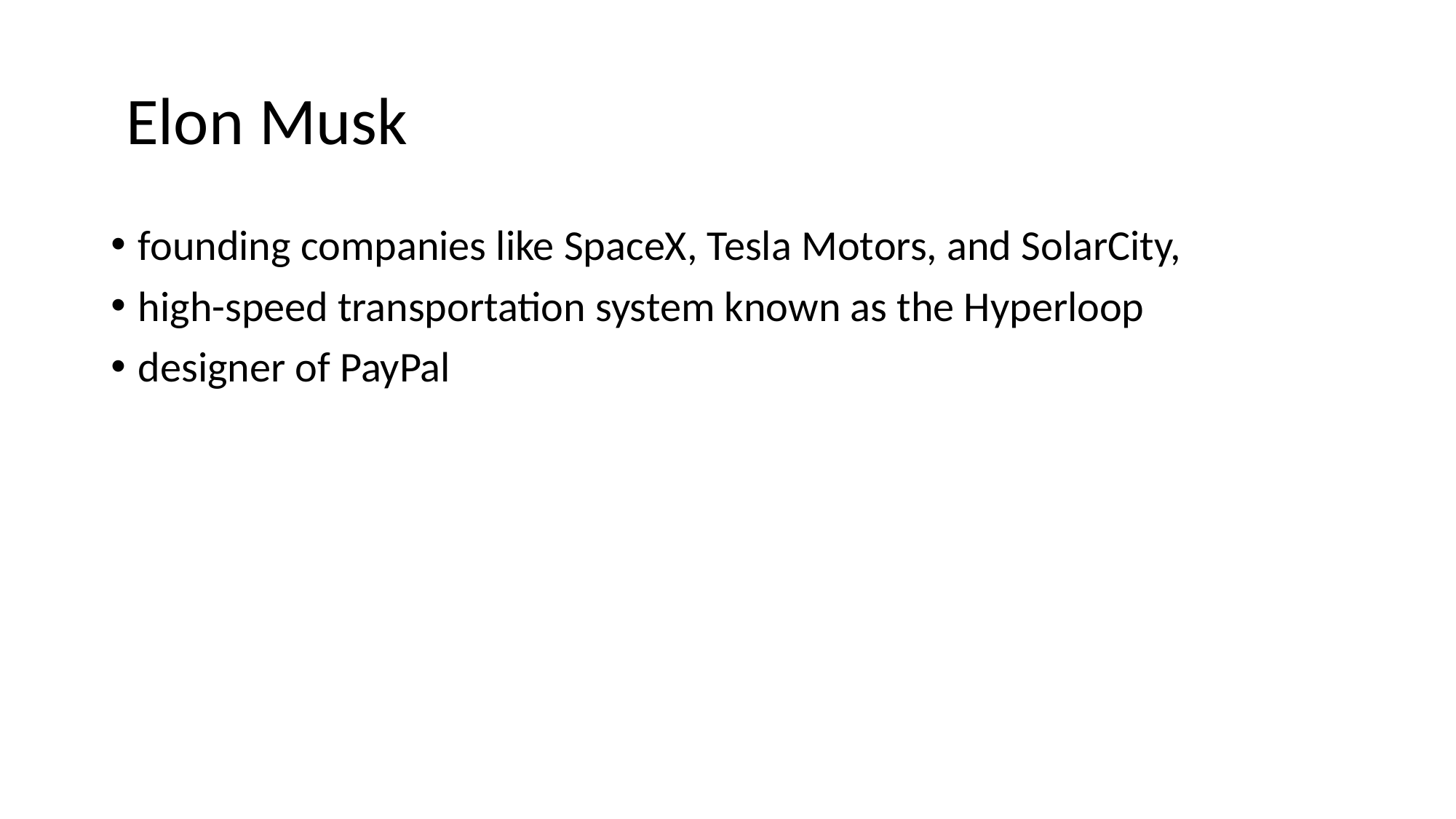

# Elon Musk
founding companies like SpaceX, Tesla Motors, and SolarCity,
high-speed transportation system known as the Hyperloop
designer of PayPal